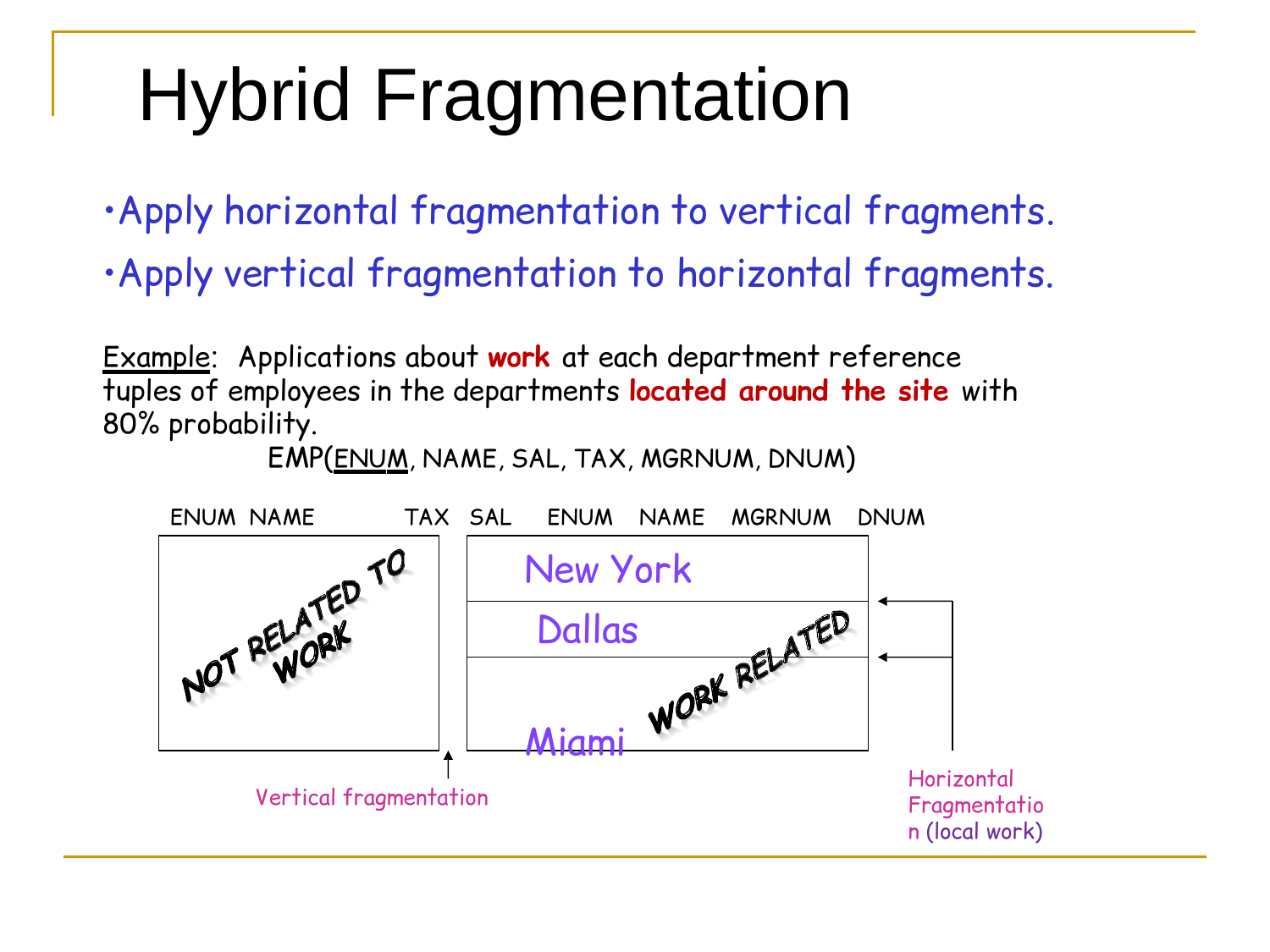

Hybrid Fragmentation
•Apply horizontal fragmentation to vertical fragments.

•Apply vertical fragmentation to horizontal fragments.

Example:	Applications about work at each department reference tuples of employees in the departments located around the site with 80% probability.
                    EMP(ENUM, NAME, SAL, TAX, MGRNUM, DNUM)

ENUM  NAME	TAX	SAL	ENUM	NAME	MGRNUM	DNUM
New York
 Dallas

                                       Miami

Horizontal Fragmentation (local work)
Vertical fragmentation